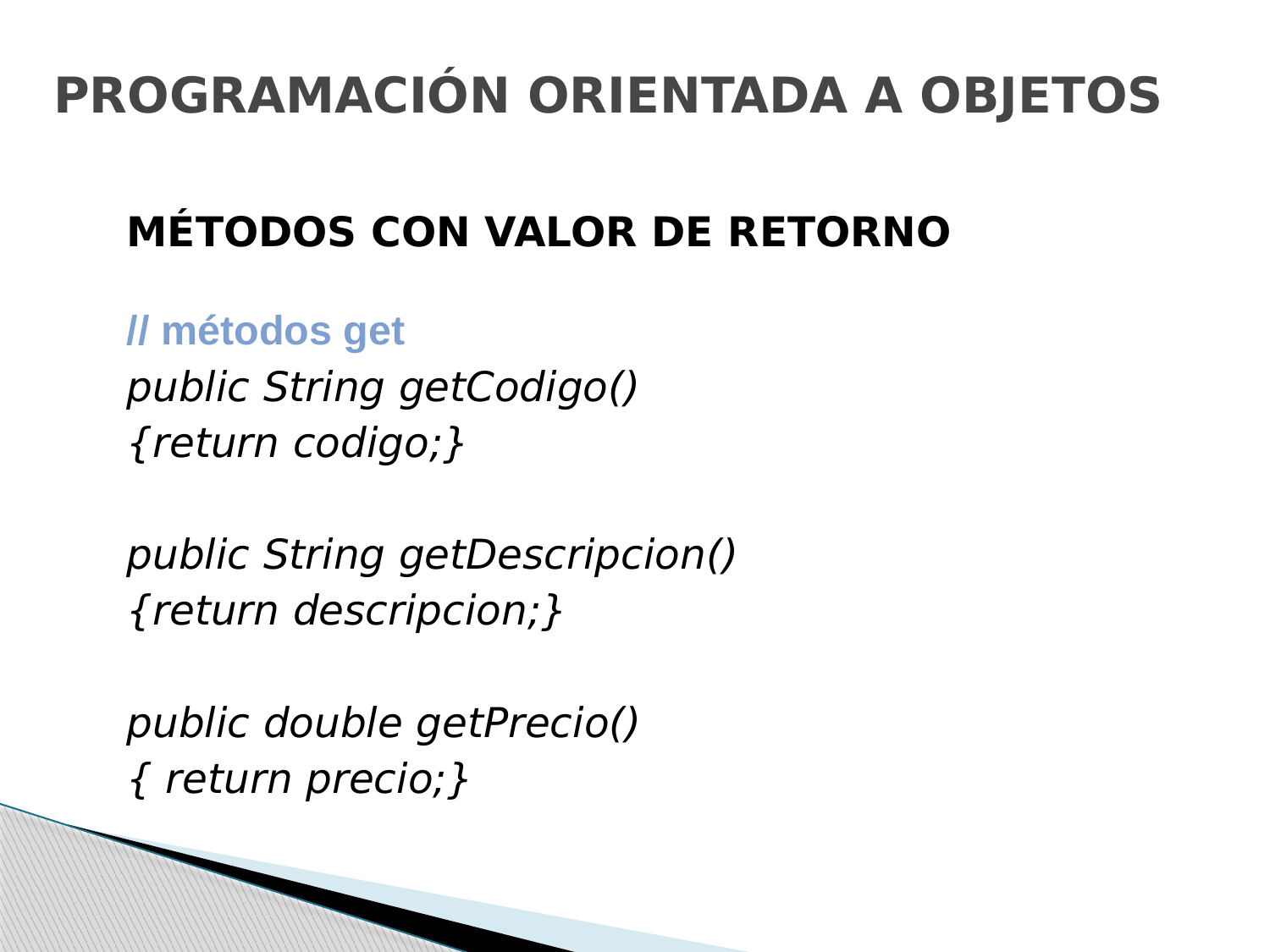

# PROGRAMACIÓN ORIENTADA A OBJETOS
	MÉTODOS CON VALOR DE RETORNO
// métodos get
	public String getCodigo()
		{return codigo;}

	public String getDescripcion()
		{return descripcion;}

	public double getPrecio()
		{ return precio;}